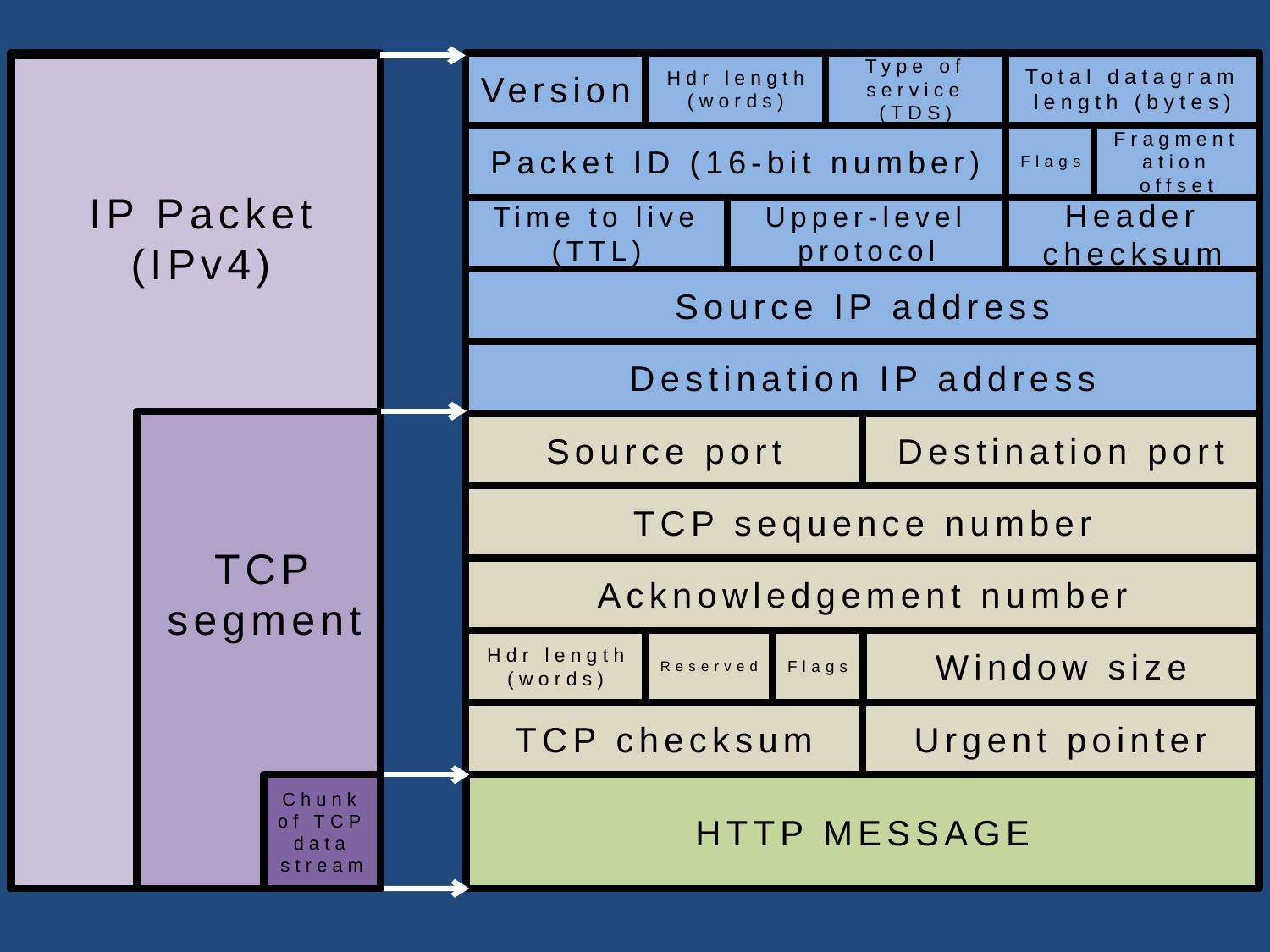

Version
Hdr length
(words)
Type of service (TDS)
Total datagram length (bytes)
Packet ID (16-bit number)
Flags
Fragmentation offset
Header checksum
Time to live (TTL)
Upper-level protocol
Source IP address
Destination IP address
Source port
Destination port
TCP sequence number
Acknowledgement number
Reserved
Flags
Hdr length
(words)
Window size
TCP checksum
Urgent pointer
HTTP MESSAGE

IP Packet
(IPv4)

TCP segment
Chunk of TCP data stream